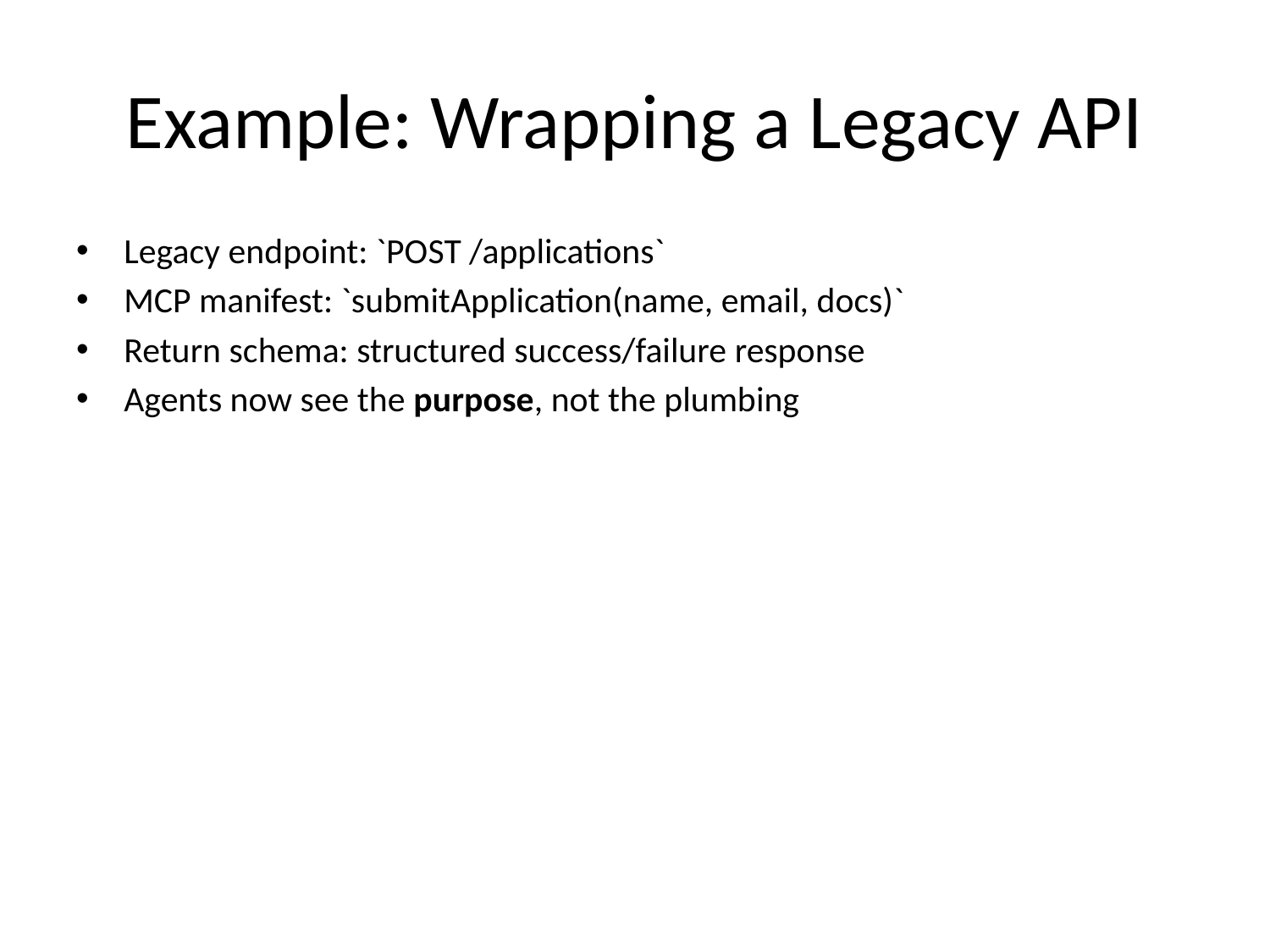

# Example: Wrapping a Legacy API
Legacy endpoint: `POST /applications`
MCP manifest: `submitApplication(name, email, docs)`
Return schema: structured success/failure response
Agents now see the purpose, not the plumbing